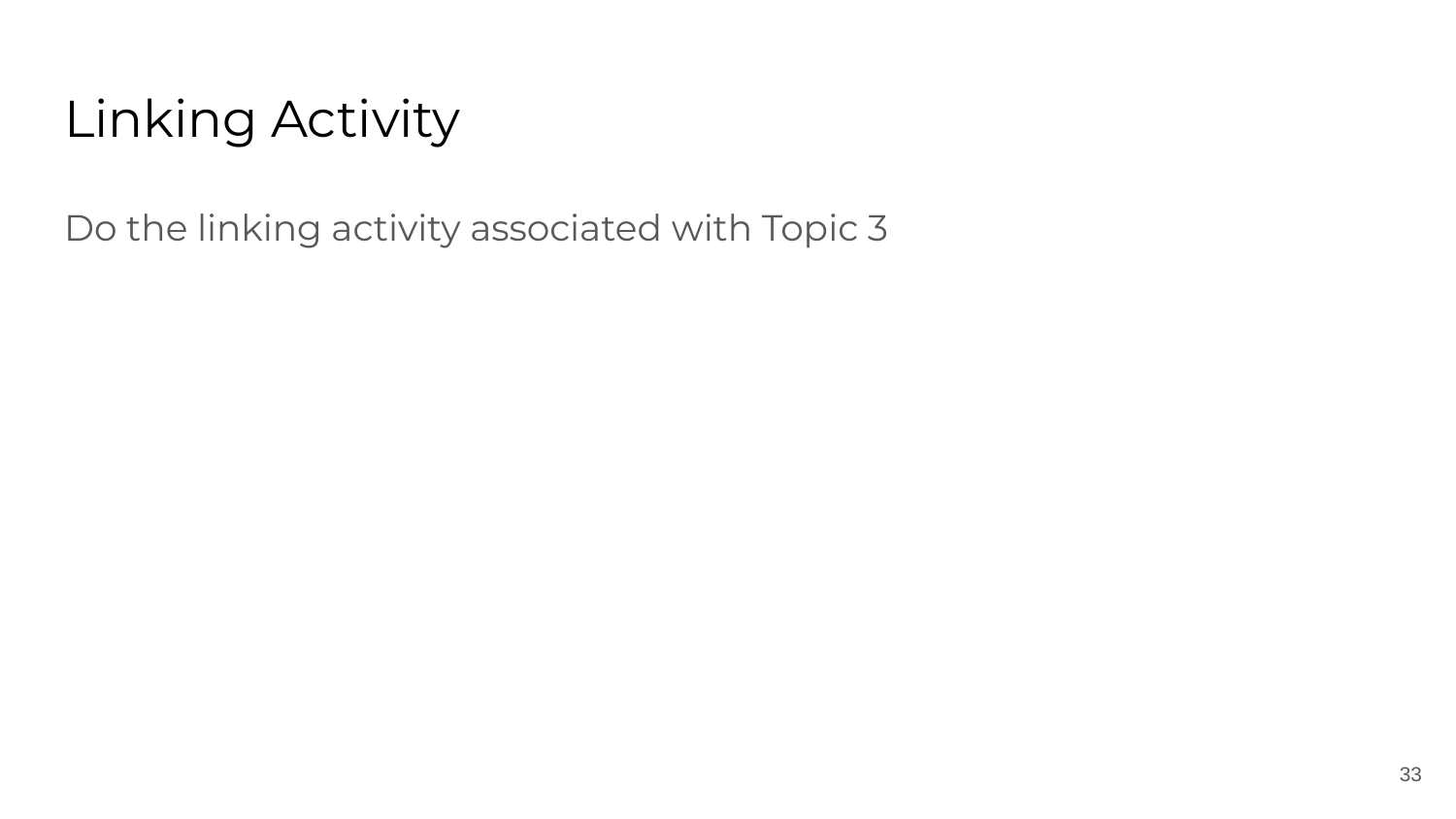

# Linking Activity
Do the linking activity associated with Topic 3
33